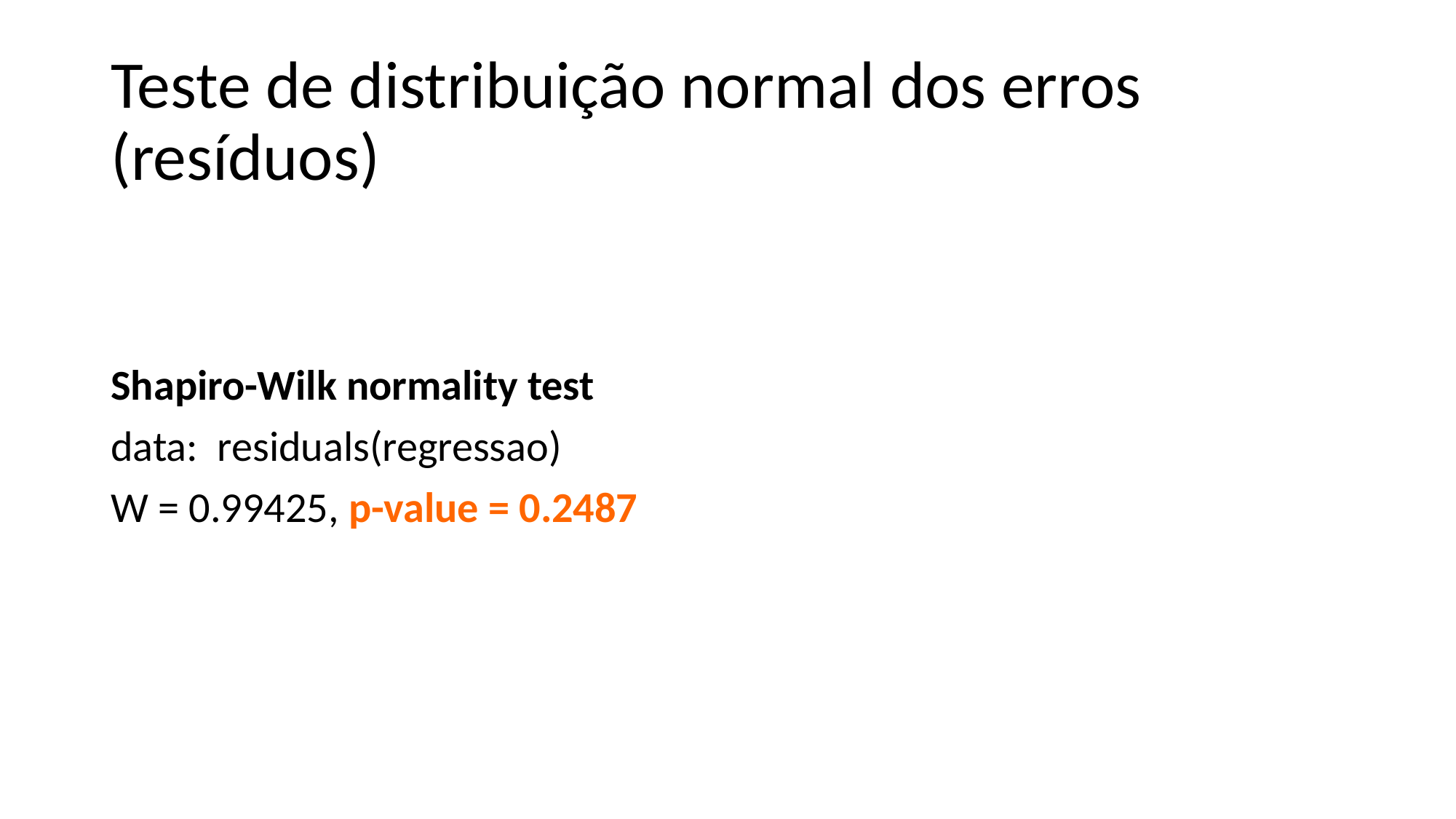

# Teste de distribuição normal dos erros (resíduos)
Shapiro-Wilk normality test
data:  residuals(regressao)
W = 0.99425, p-value = 0.2487